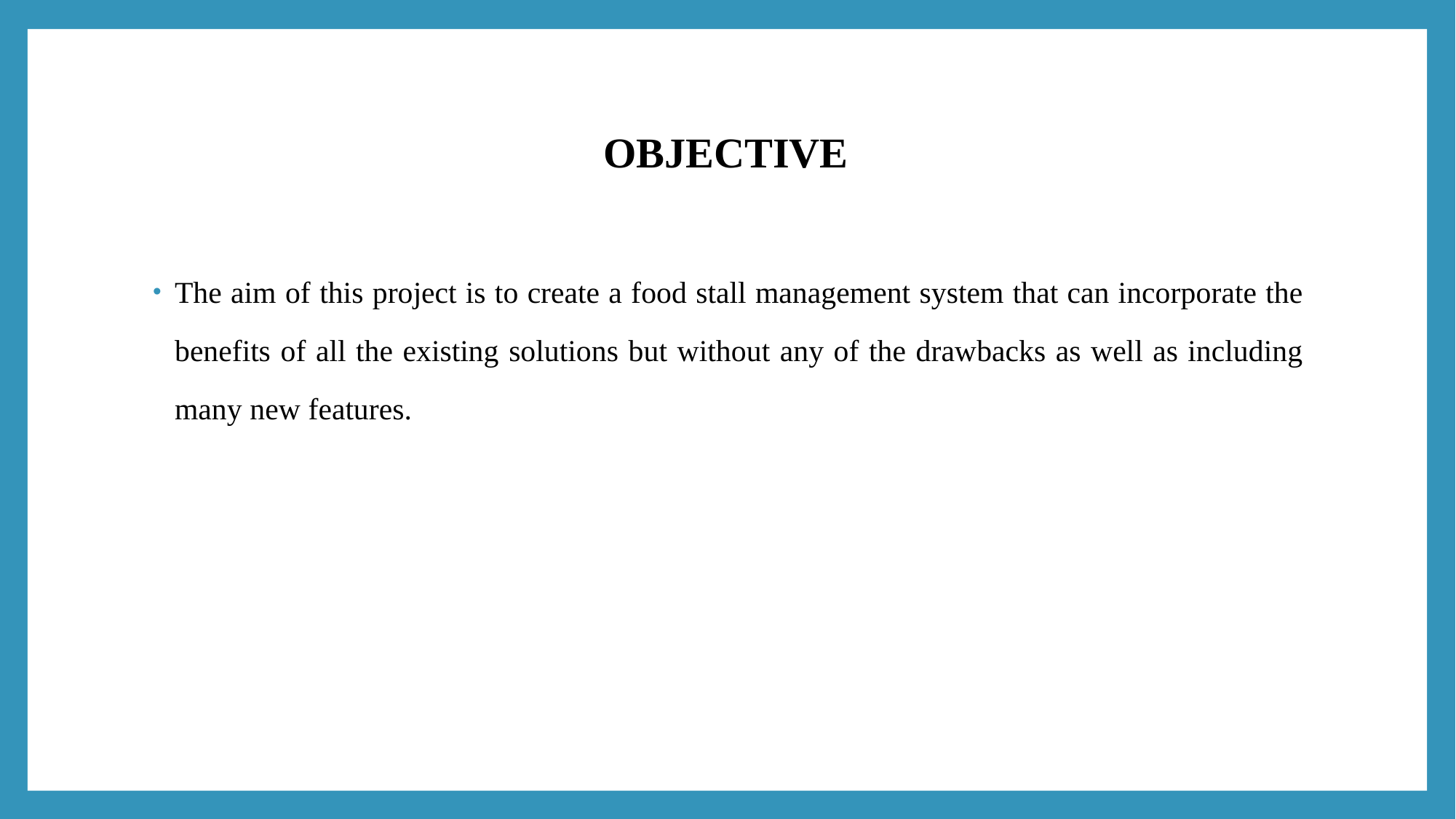

# OBJECTIVE
The aim of this project is to create a food stall management system that can incorporate the benefits of all the existing solutions but without any of the drawbacks as well as including many new features.